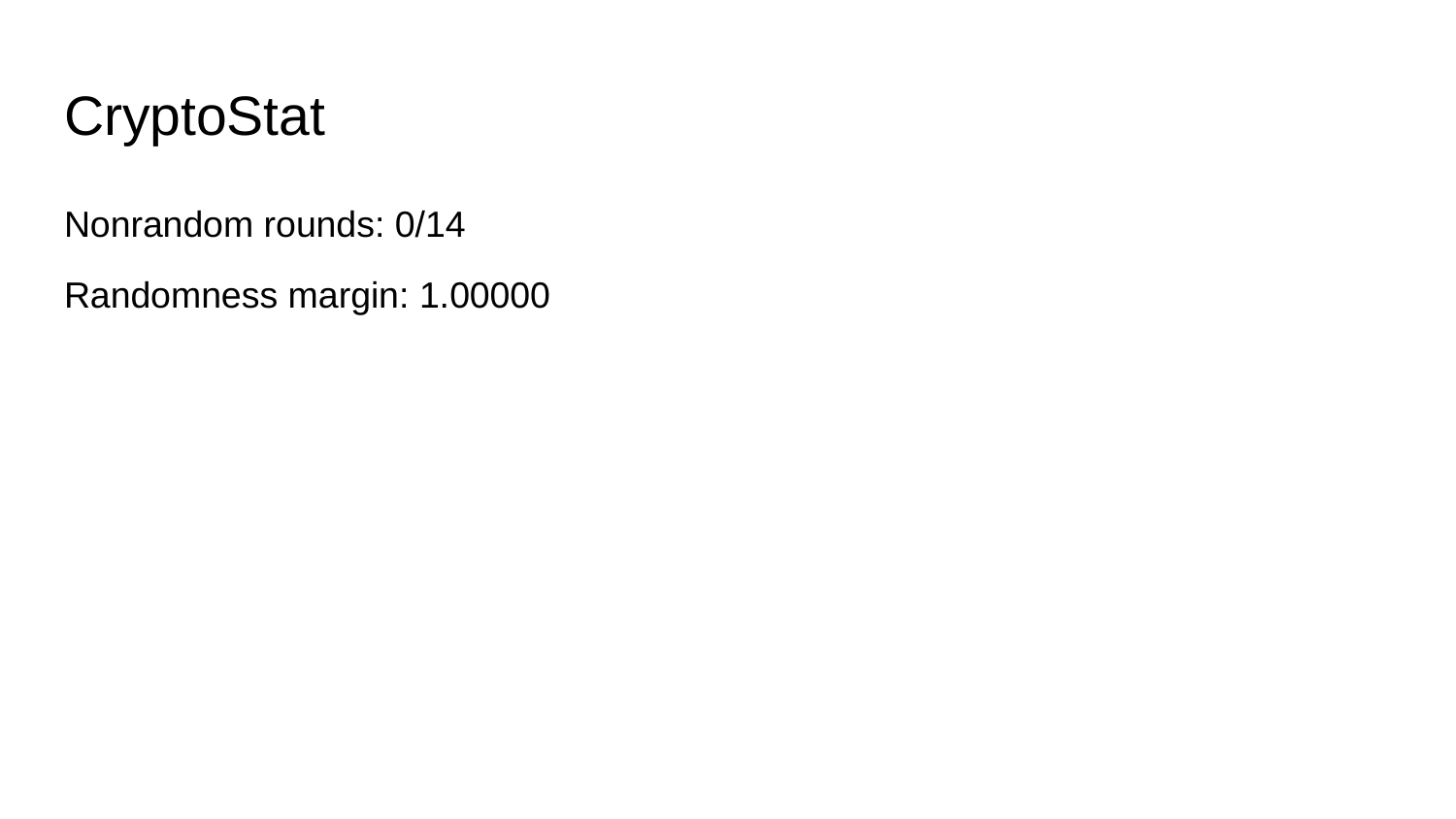

# CryptoStat
Nonrandom rounds: 0/14
Randomness margin: 1.00000